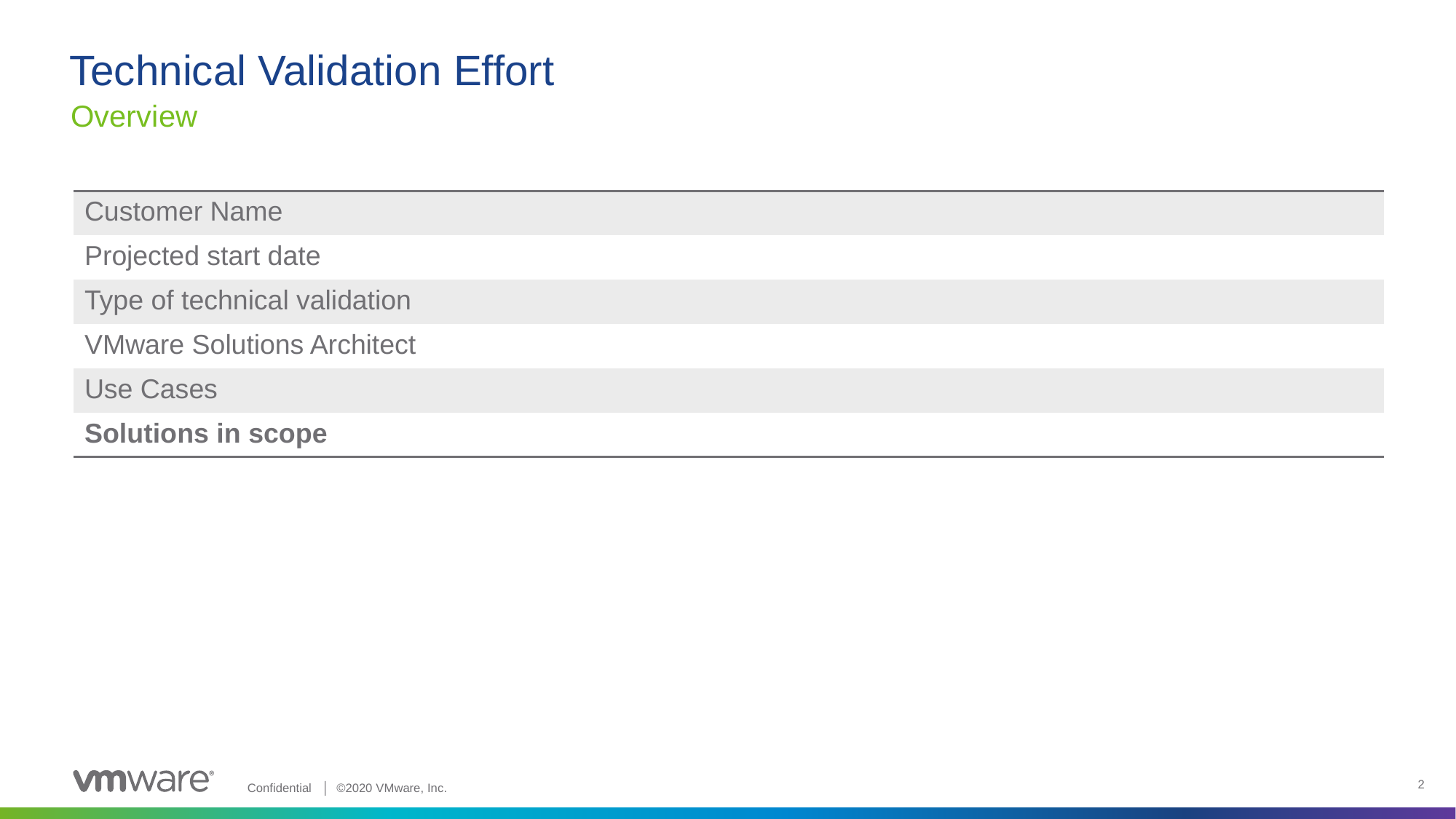

# Technical Validation Effort
Overview
| Customer Name |  |
| --- | --- |
| Projected start date |  |
| Type of technical validation |  |
| VMware Solutions Architect |  |
| Use Cases |  |
| Solutions in scope |  |